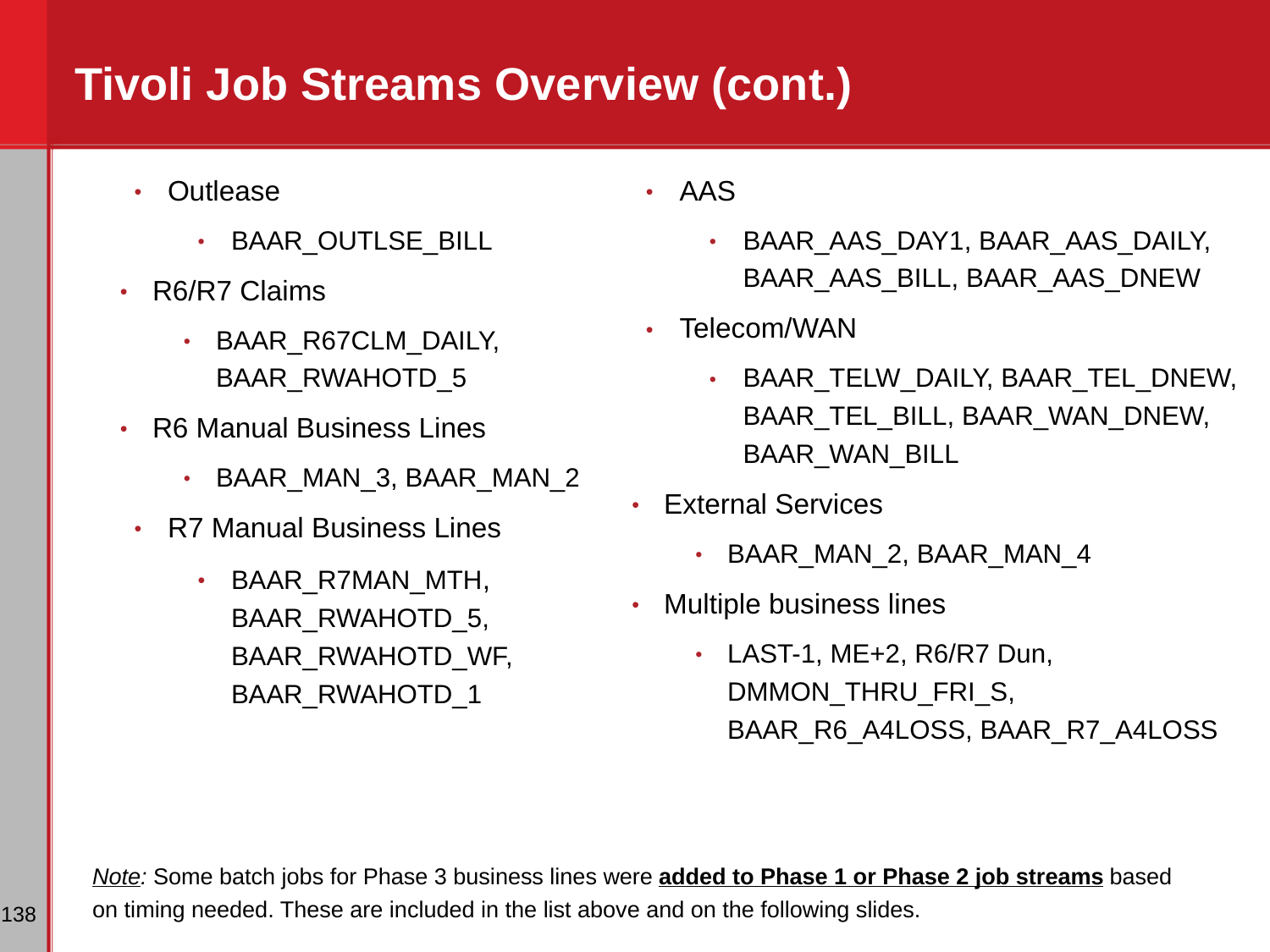

Tivoli Job Streams Overview (cont.)
Outlease
BAAR_OUTLSE_BILL
R6/R7 Claims
BAAR_R67CLM_DAILY, BAAR_RWAHOTD_5
R6 Manual Business Lines
BAAR_MAN_3, BAAR_MAN_2
R7 Manual Business Lines
BAAR_R7MAN_MTH, BAAR_RWAHOTD_5, BAAR_RWAHOTD_WF, BAAR_RWAHOTD_1
AAS
BAAR_AAS_DAY1, BAAR_AAS_DAILY, BAAR_AAS_BILL, BAAR_AAS_DNEW
Telecom/WAN
BAAR_TELW_DAILY, BAAR_TEL_DNEW, BAAR_TEL_BILL, BAAR_WAN_DNEW, BAAR_WAN_BILL
External Services
BAAR_MAN_2, BAAR_MAN_4
Multiple business lines
LAST-1, ME+2, R6/R7 Dun, DMMON_THRU_FRI_S, BAAR_R6_A4LOSS, BAAR_R7_A4LOSS

Note: Some batch jobs for Phase 3 business lines were added to Phase 1 or Phase 2 job streams based on timing needed. These are included in the list above and on the following slides.
138